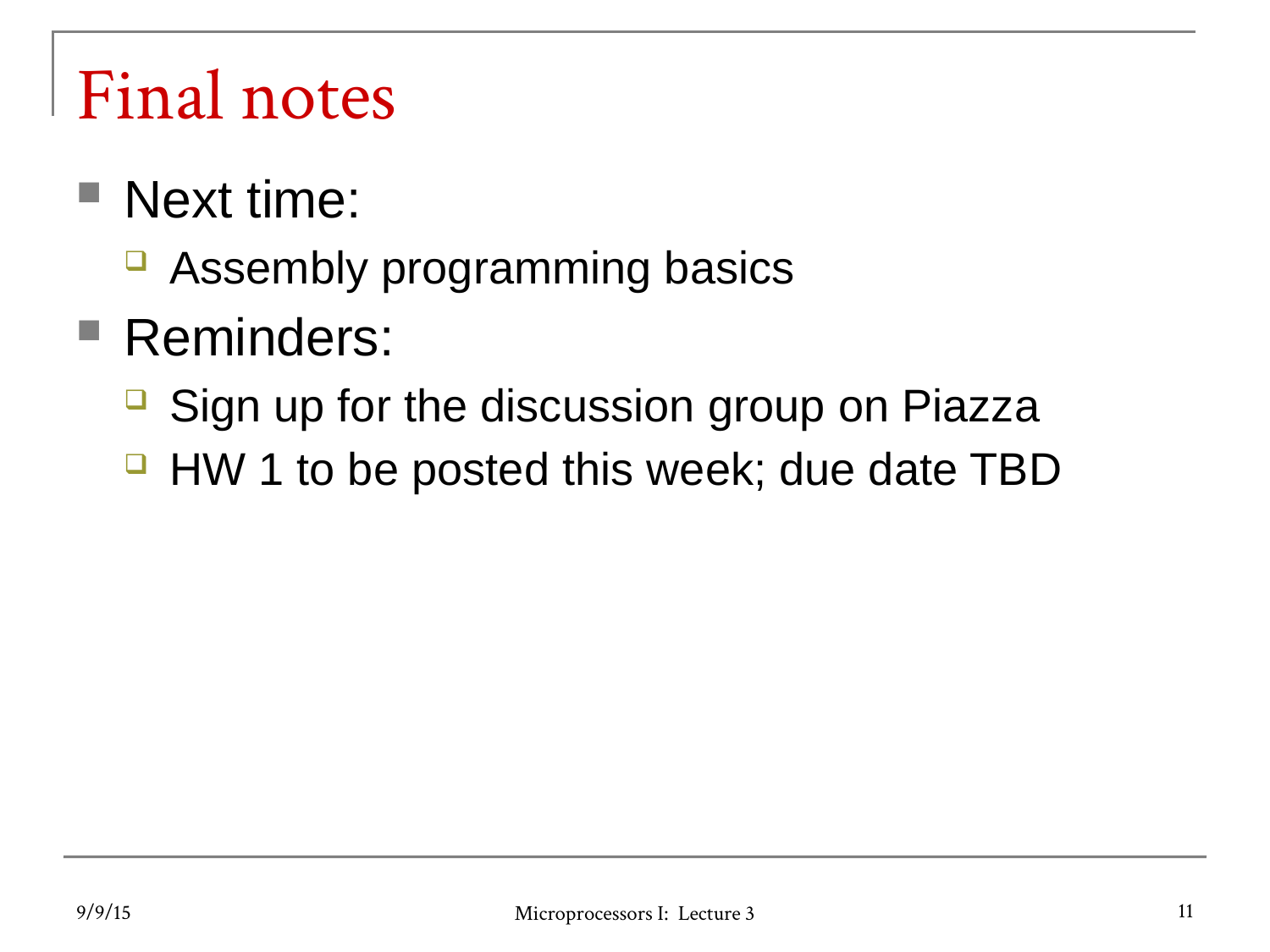

# Final notes
Next time:
Assembly programming basics
Reminders:
Sign up for the discussion group on Piazza
HW 1 to be posted this week; due date TBD

9/9/15
11
Microprocessors I:  Lecture 3